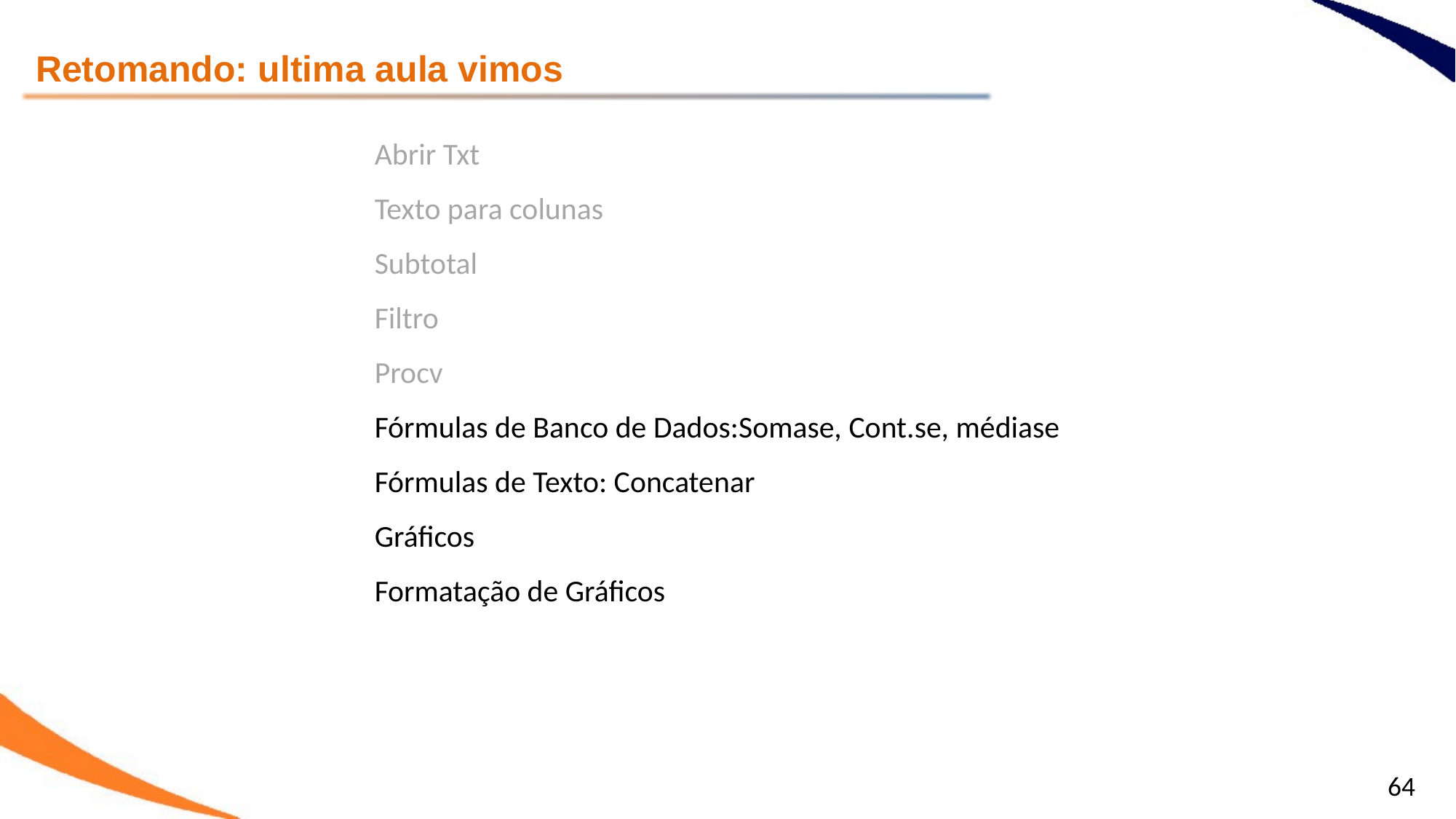

Retomando: ultima aula vimos

Abrir Txt
Texto para colunas
Subtotal
Filtro
Procv
Fórmulas de Banco de Dados:Somase, Cont.se, médiase
Fórmulas de Texto: Concatenar
Gráficos
Formatação de Gráficos